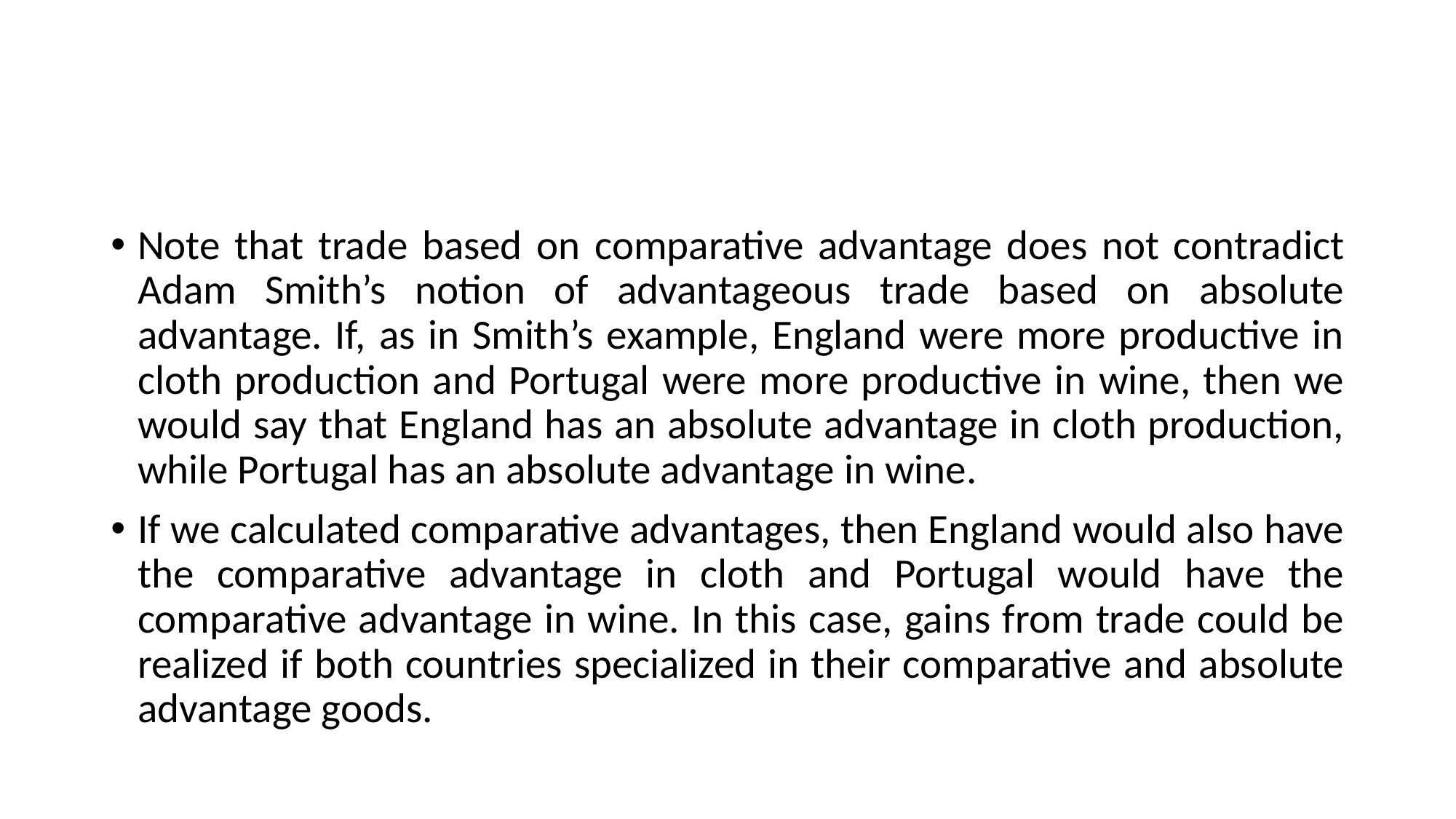

#
Note that trade based on comparative advantage does not contradict Adam Smith’s notion of advantageous trade based on absolute advantage. If, as in Smith’s example, England were more productive in cloth production and Portugal were more productive in wine, then we would say that England has an absolute advantage in cloth production, while Portugal has an absolute advantage in wine.
If we calculated comparative advantages, then England would also have the comparative advantage in cloth and Portugal would have the comparative advantage in wine. In this case, gains from trade could be realized if both countries specialized in their comparative and absolute advantage goods.